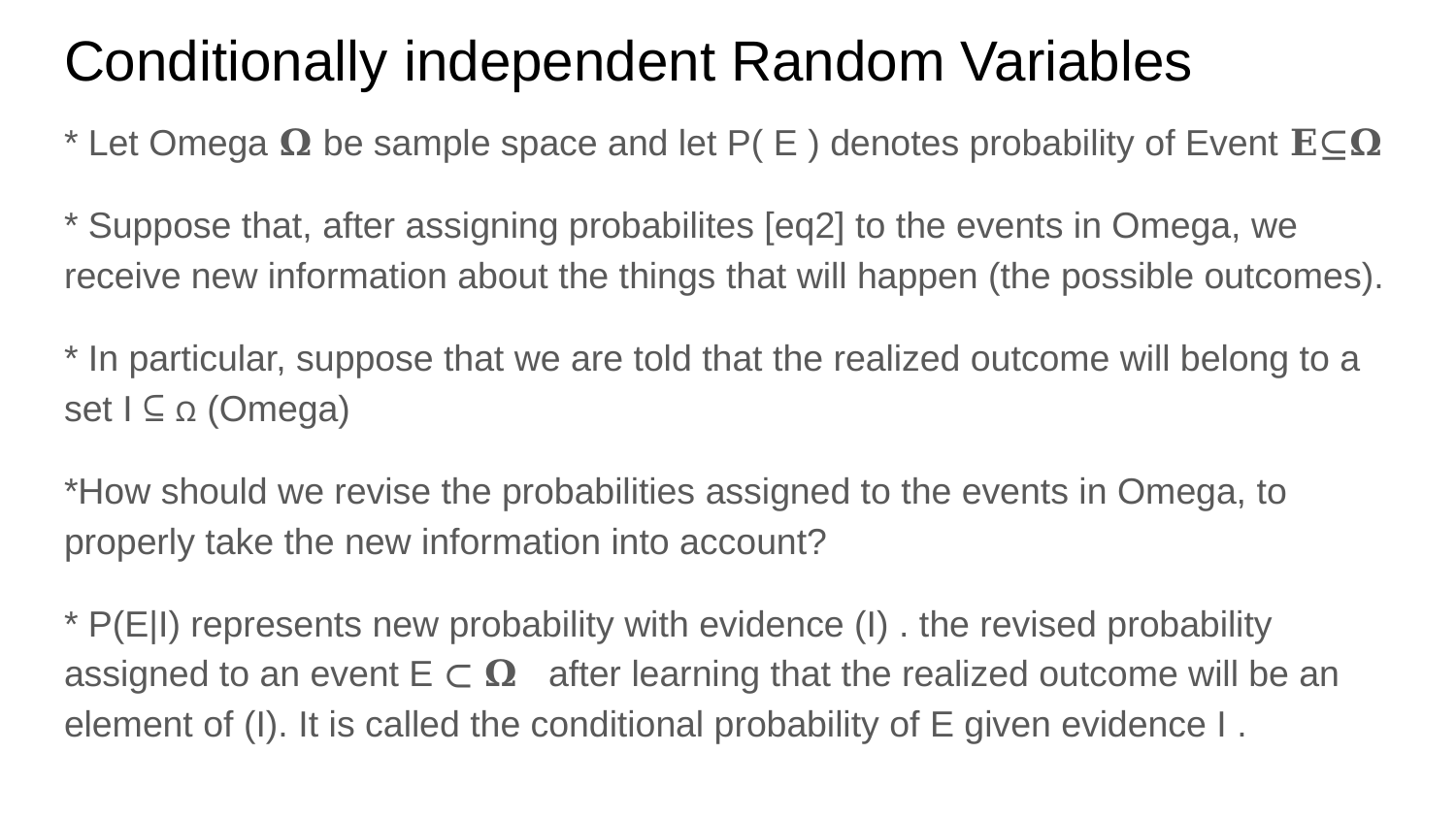

# Conditionally independent Random Variables
* Let Omega 𝛀 be sample space and let P( E ) denotes probability of Event 𝚬⊆𝛀
* Suppose that, after assigning probabilites [eq2] to the events in Omega, we receive new information about the things that will happen (the possible outcomes).
* In particular, suppose that we are told that the realized outcome will belong to a set I ⊆ ꭥ (Omega)
*How should we revise the probabilities assigned to the events in Omega, to properly take the new information into account?
* P(E|I) represents new probability with evidence (I) . the revised probability assigned to an event E ⊂ 𝛀   after learning that the realized outcome will be an element of (I). It is called the conditional probability of E given evidence I .

Sample space  -> universal set
Intr lin hight
R2 to RR2